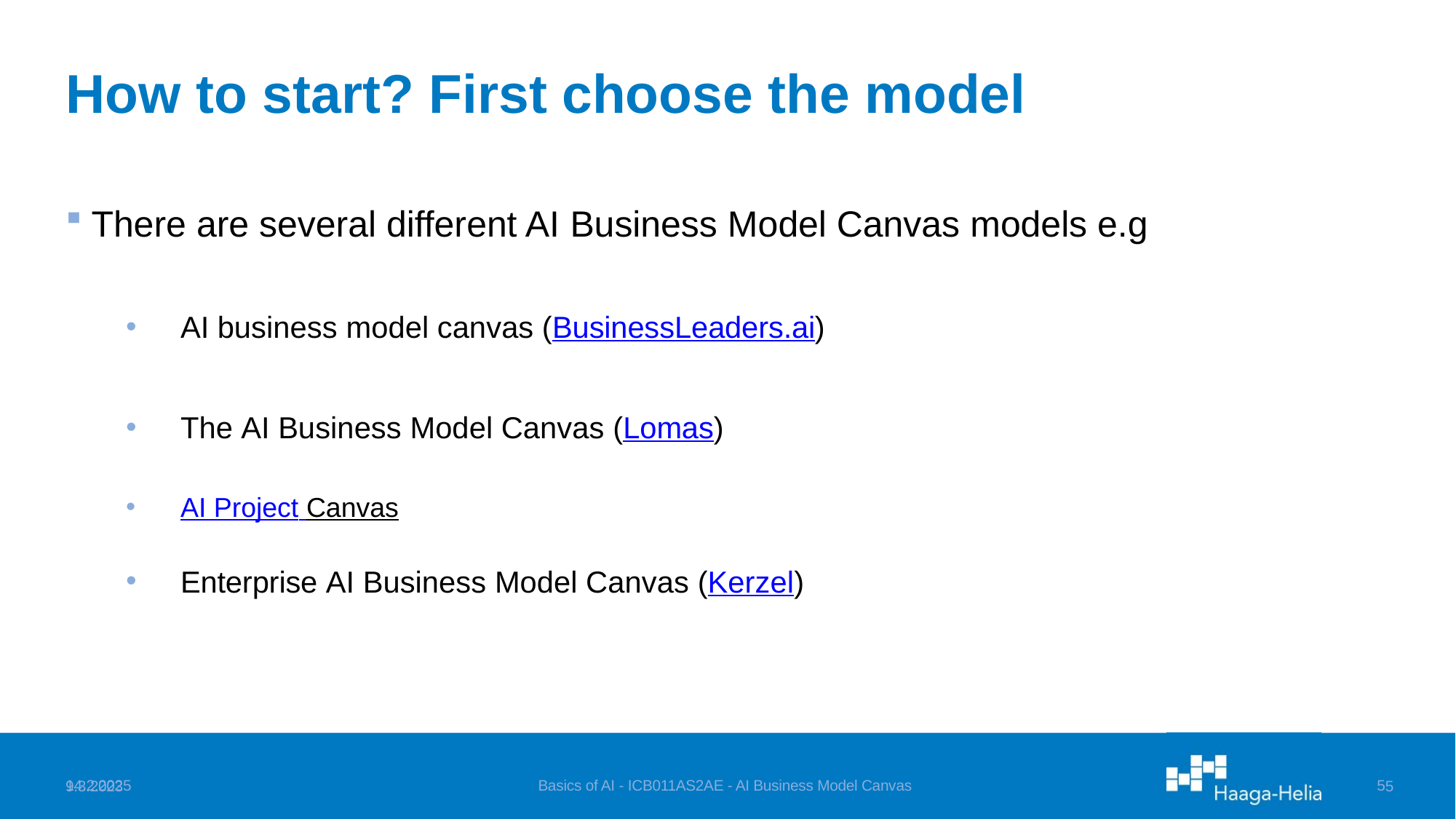

# How to start? First choose the model
There are several different AI Business Model Canvas models e.g

AI business model canvas (BusinessLeaders.ai)

The AI Business Model Canvas (Lomas)
AI Project Canvas
Enterprise AI Business Model Canvas (Kerzel)
9.3.2023
5
14.2.2025
Basics of AI - ICB011AS2AE - AI Business Model Canvas
5